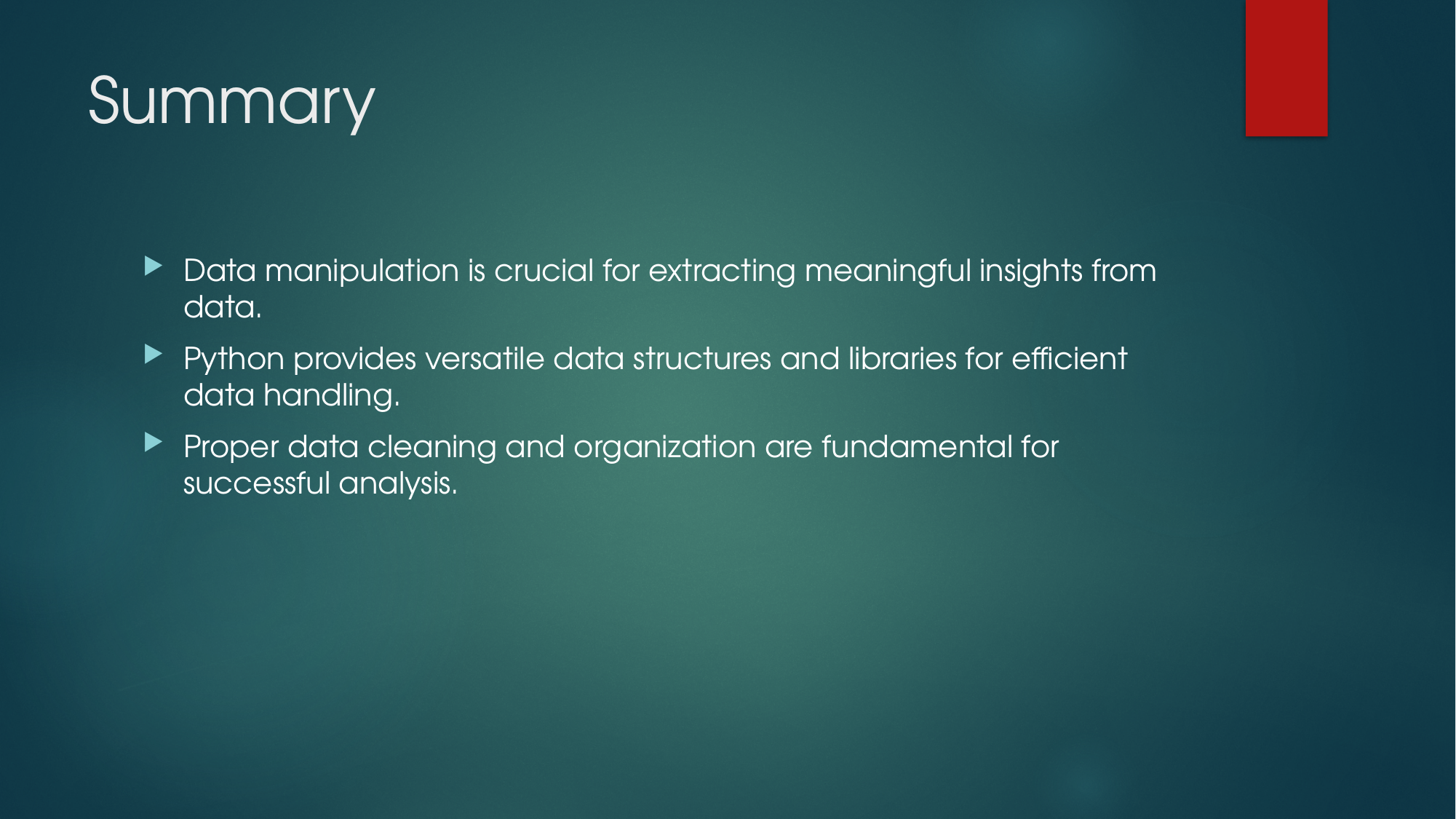

# Summary
Data manipulation is crucial for extracting meaningful insights from data.
Python provides versatile data structures and libraries for efficient data handling.
Proper data cleaning and organization are fundamental for successful analysis.